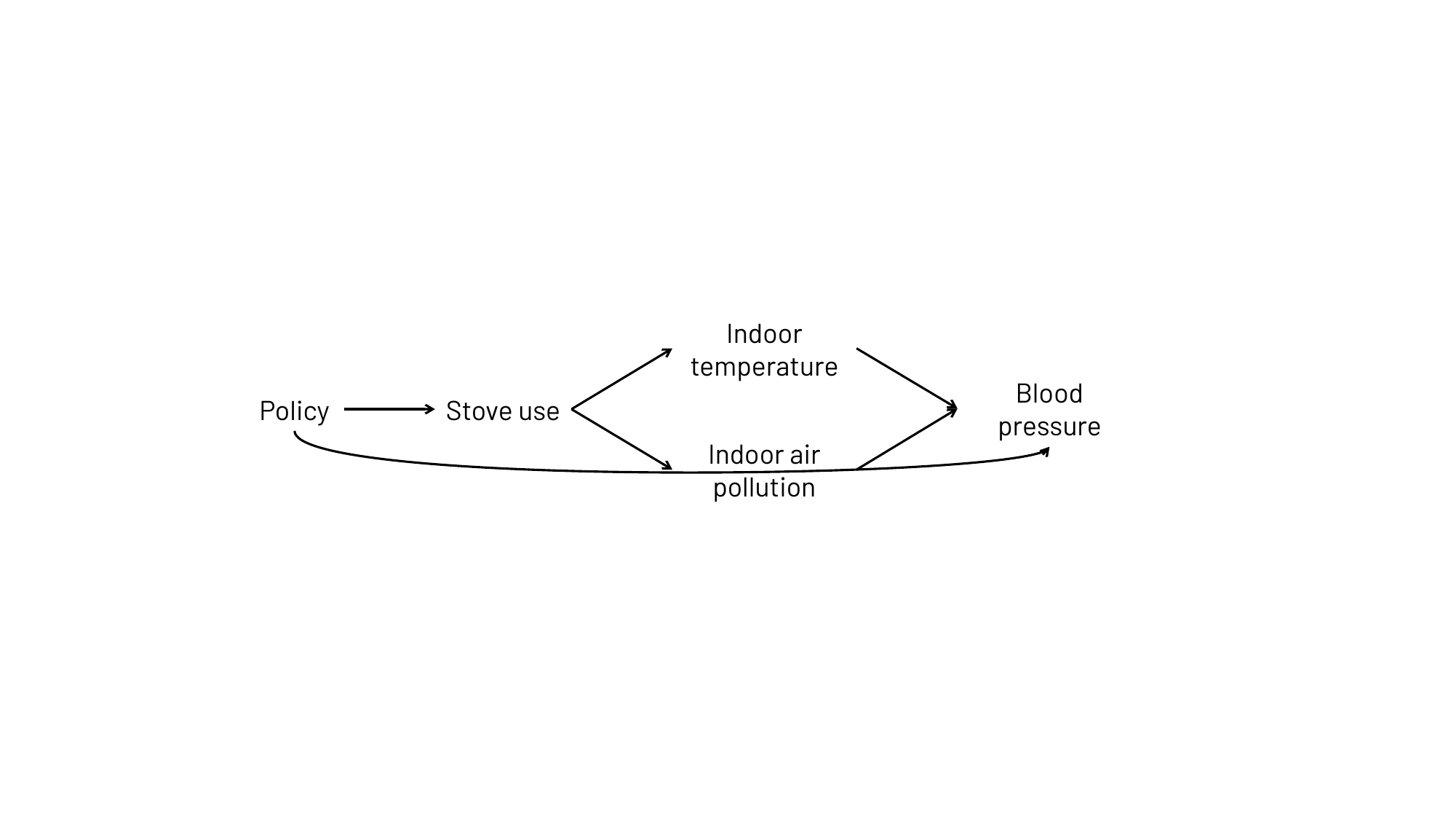

Indoor temperature
Blood pressure
Policy
Stove use
Indoor air pollution